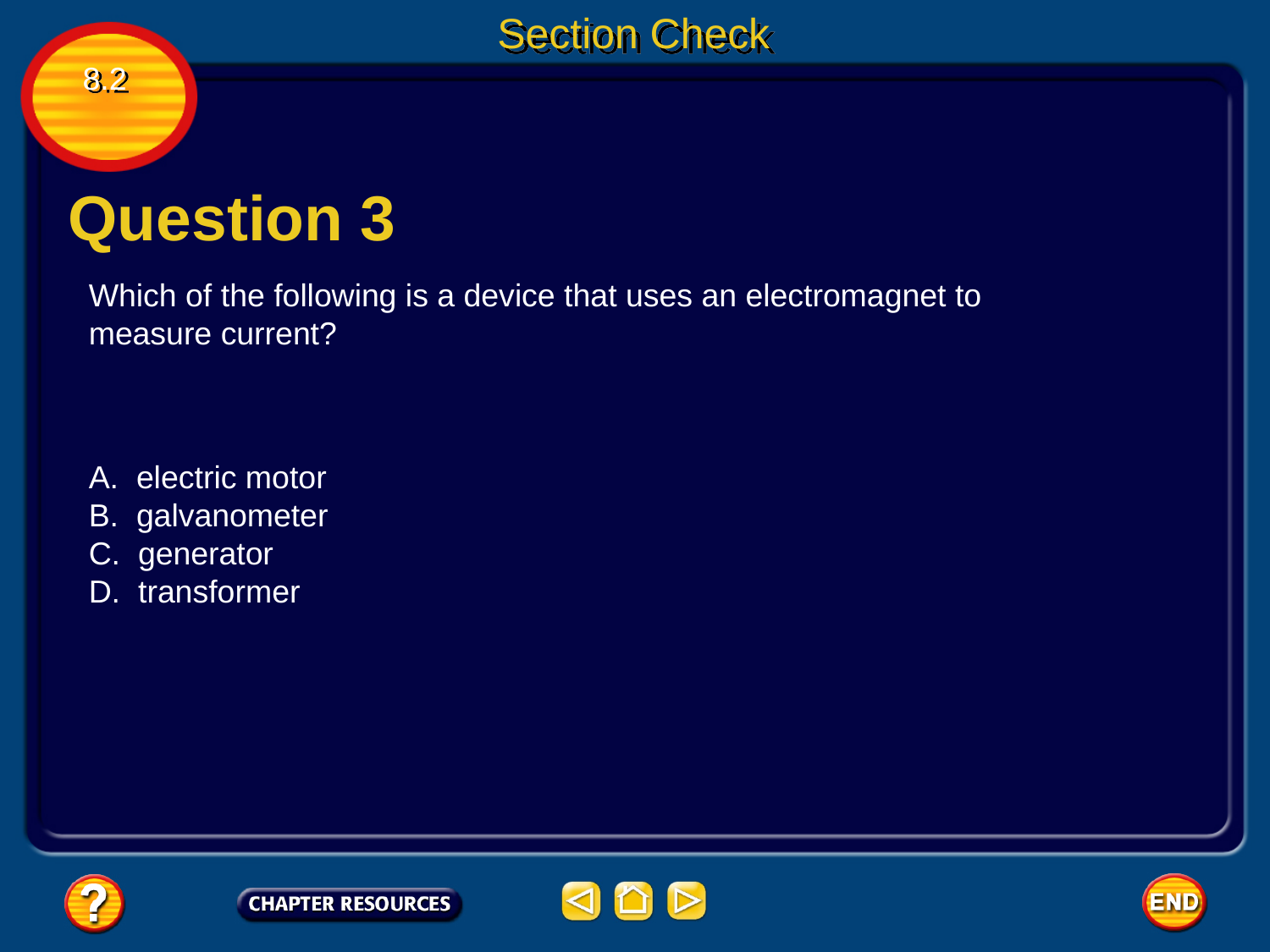

Section Check
8.2
Question 3
Which of the following is a device that uses an electromagnet to measure current?
A.  electric motor
B.  galvanometer
C.  generator
D.  transformer